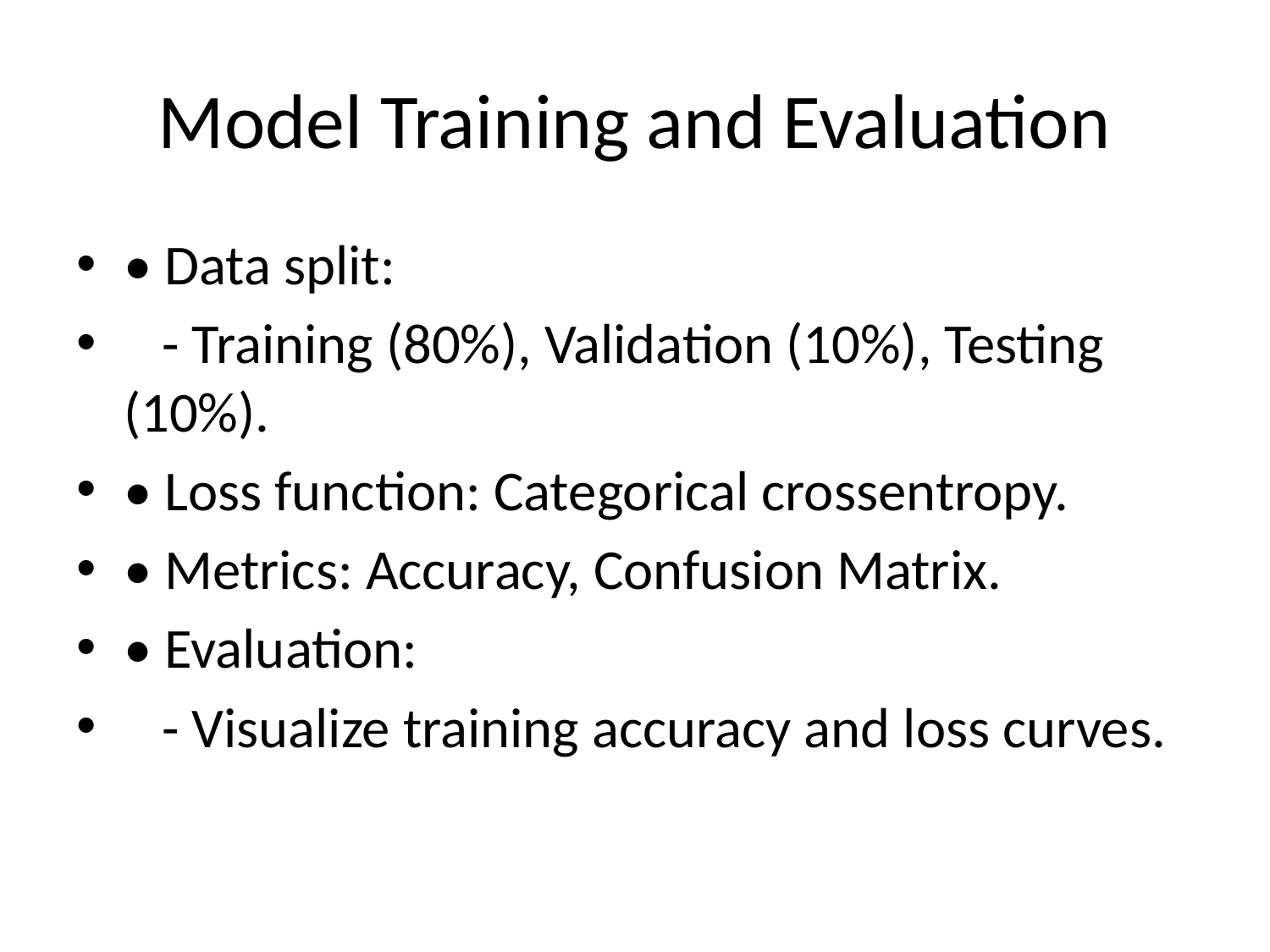

# Model Training and Evaluation
• Data split:
   - Training (80%), Validation (10%), Testing (10%).
• Loss function: Categorical crossentropy.
• Metrics: Accuracy, Confusion Matrix.
• Evaluation:
   - Visualize training accuracy and loss curves.